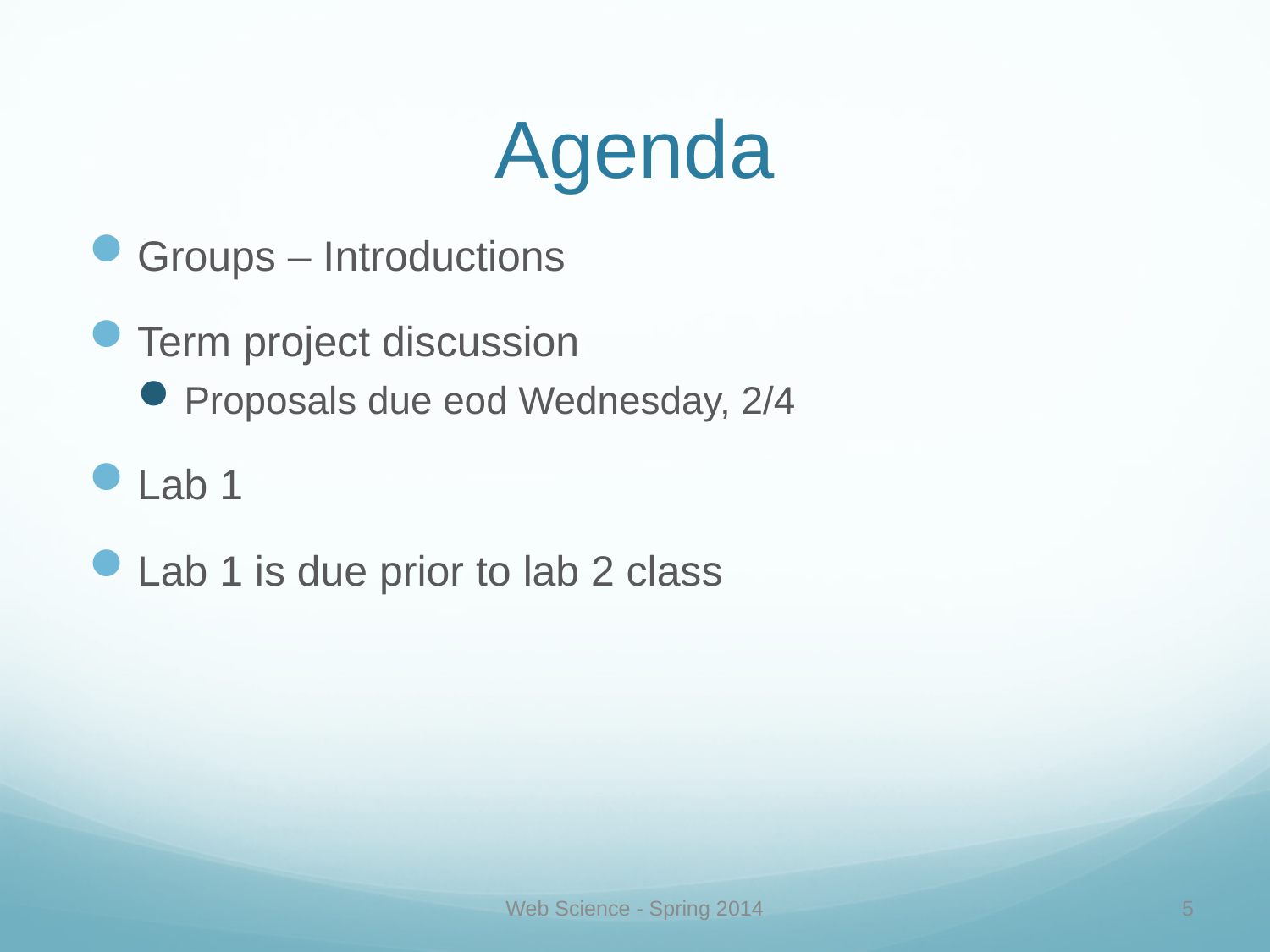

# Agenda
Groups – Introductions
Term project discussion
Proposals due eod Wednesday, 2/4
Lab 1
Lab 1 is due prior to lab 2 class

Web Science - Spring 2014
5